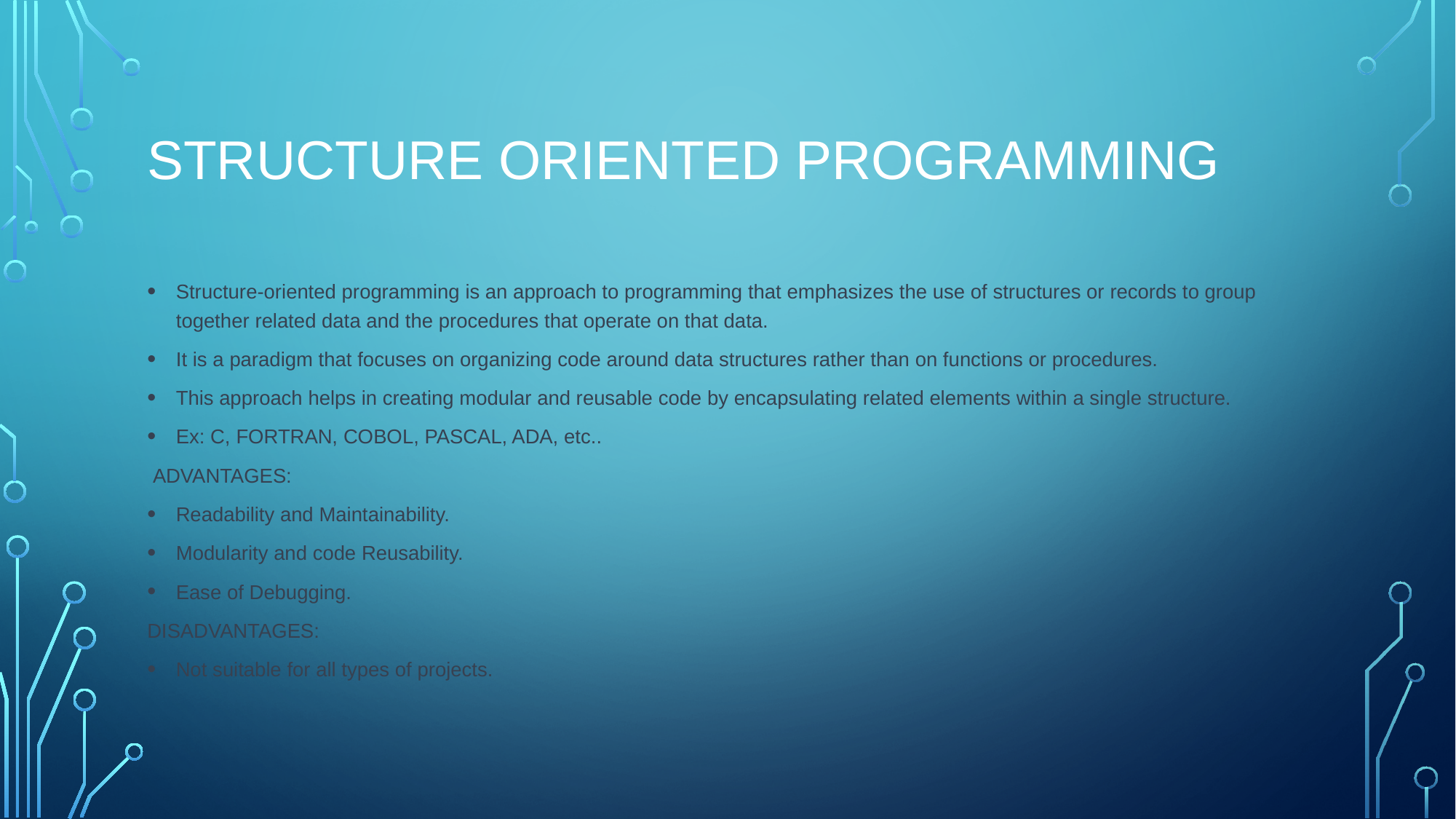

# STRUCTURE ORIENTED PROGRAMMING
Structure-oriented programming is an approach to programming that emphasizes the use of structures or records to group together related data and the procedures that operate on that data.
It is a paradigm that focuses on organizing code around data structures rather than on functions or procedures.
This approach helps in creating modular and reusable code by encapsulating related elements within a single structure.
Ex: C, FORTRAN, COBOL, PASCAL, ADA, etc..
 ADVANTAGES:
Readability and Maintainability.
Modularity and code Reusability.
Ease of Debugging.
DISADVANTAGES:
Not suitable for all types of projects.